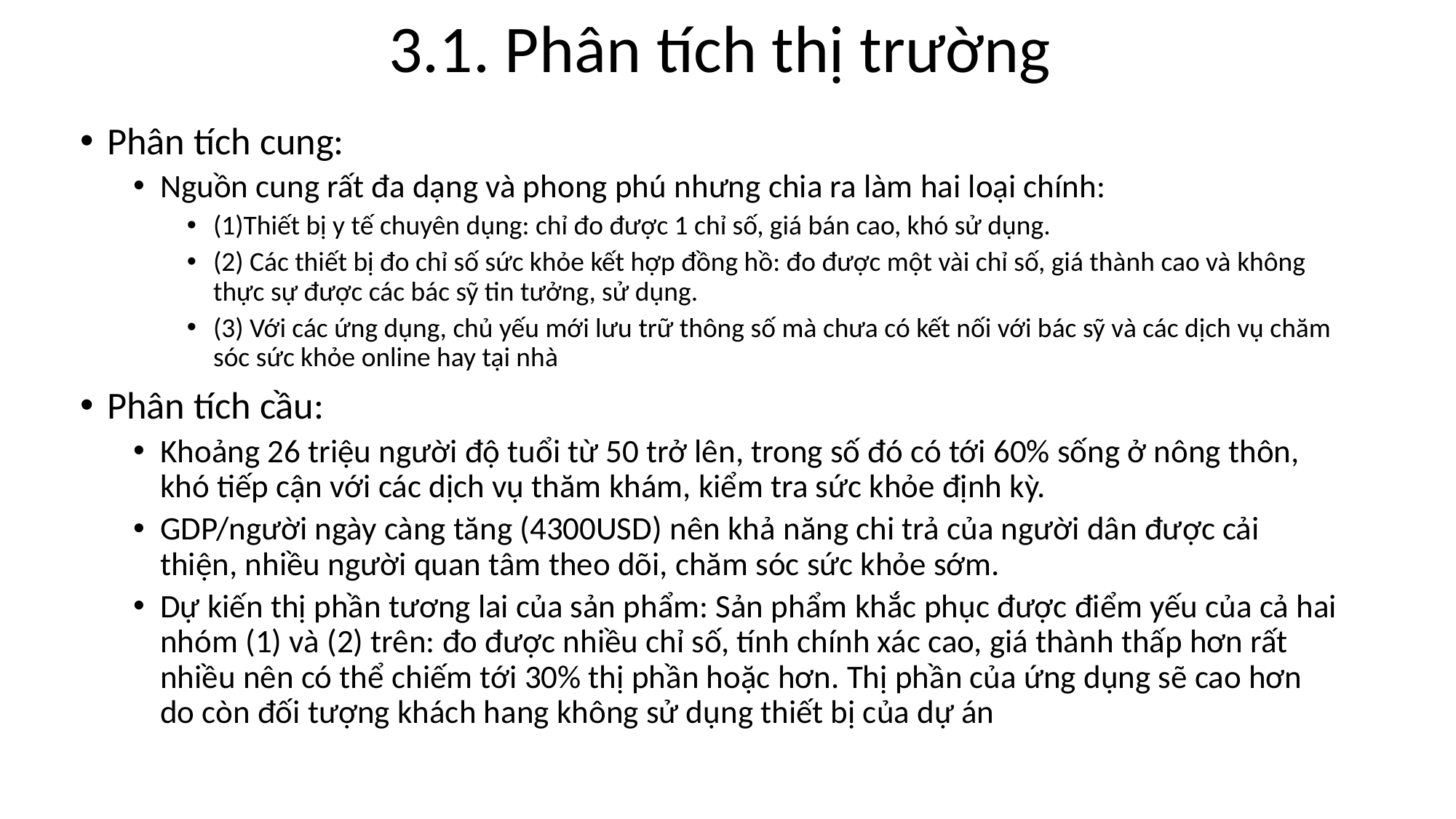

# 3.1. Phân tích thị trường
Phân tích cung:
Nguồn cung rất đa dạng và phong phú nhưng chia ra làm hai loại chính:
(1)Thiết bị y tế chuyên dụng: chỉ đo được 1 chỉ số, giá bán cao, khó sử dụng.
(2) Các thiết bị đo chỉ số sức khỏe kết hợp đồng hồ: đo được một vài chỉ số, giá thành cao và không thực sự được các bác sỹ tin tưởng, sử dụng.
(3) Với các ứng dụng, chủ yếu mới lưu trữ thông số mà chưa có kết nối với bác sỹ và các dịch vụ chăm sóc sức khỏe online hay tại nhà
Phân tích cầu:
Khoảng 26 triệu người độ tuổi từ 50 trở lên, trong số đó có tới 60% sống ở nông thôn, khó tiếp cận với các dịch vụ thăm khám, kiểm tra sức khỏe định kỳ.
GDP/người ngày càng tăng (4300USD) nên khả năng chi trả của người dân được cải thiện, nhiều người quan tâm theo dõi, chăm sóc sức khỏe sớm.
Dự kiến thị phần tương lai của sản phẩm: Sản phẩm khắc phục được điểm yếu của cả hai nhóm (1) và (2) trên: đo được nhiều chỉ số, tính chính xác cao, giá thành thấp hơn rất nhiều nên có thể chiếm tới 30% thị phần hoặc hơn. Thị phần của ứng dụng sẽ cao hơn do còn đối tượng khách hang không sử dụng thiết bị của dự án